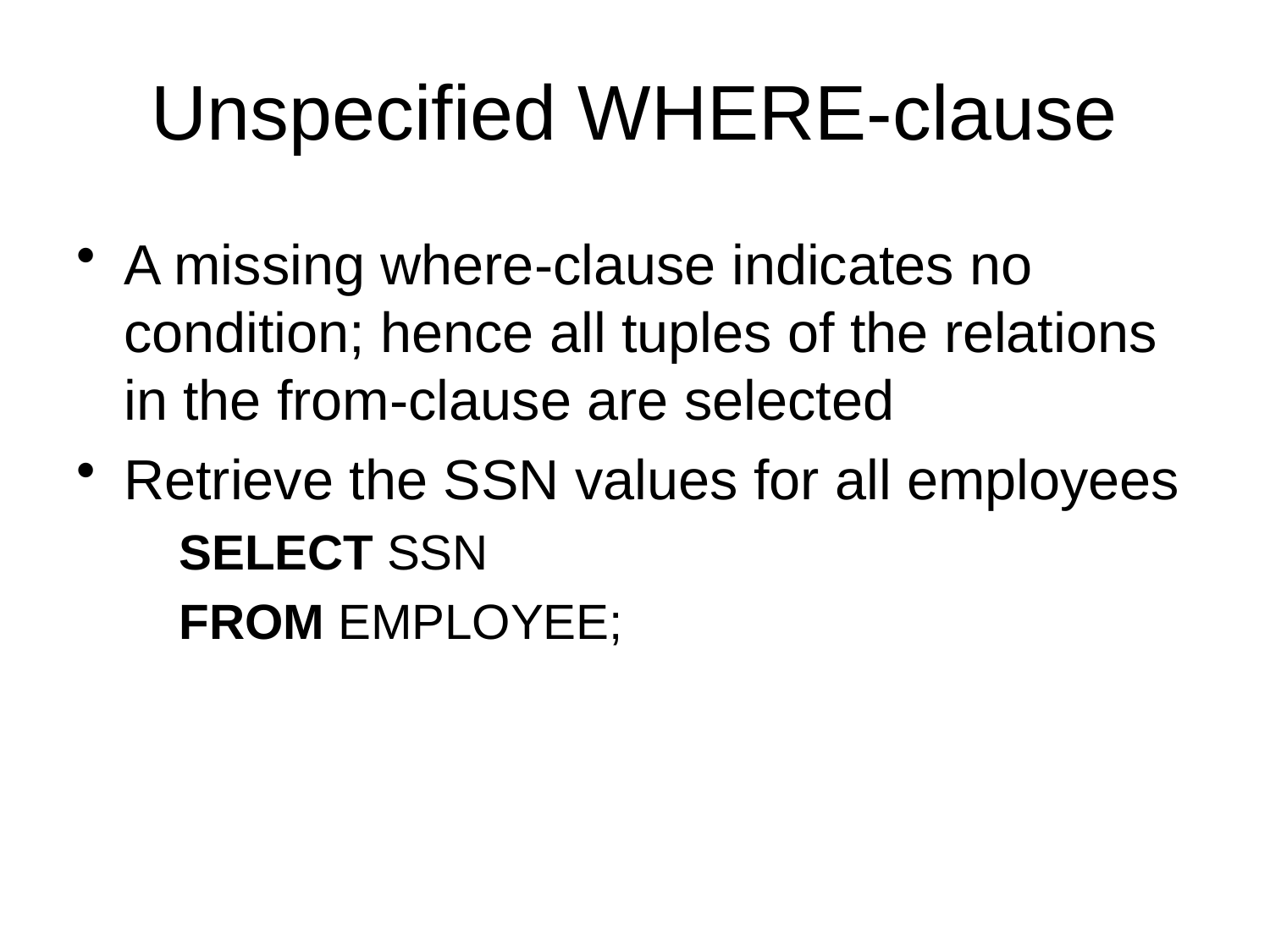

# Unspecified WHERE-clause
A missing where-clause indicates no condition; hence all tuples of the relations in the from-clause are selected
Retrieve the SSN values for all employees
	SELECT SSN
	FROM EMPLOYEE;